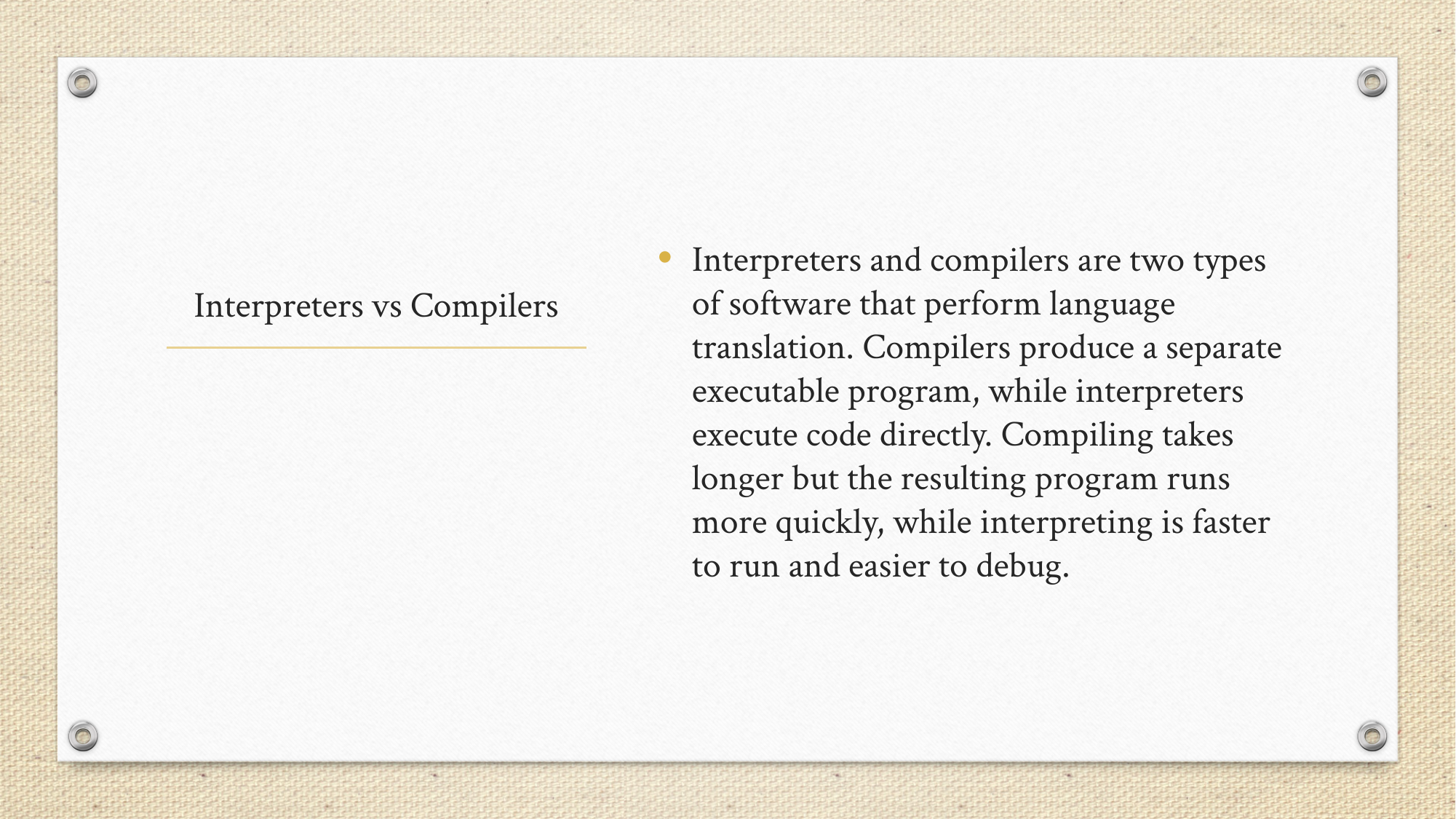

Interpreters and compilers are two types of software that perform language translation. Compilers produce a separate executable program, while interpreters execute code directly. Compiling takes longer but the resulting program runs more quickly, while interpreting is faster to run and easier to debug.
# Interpreters vs Compilers